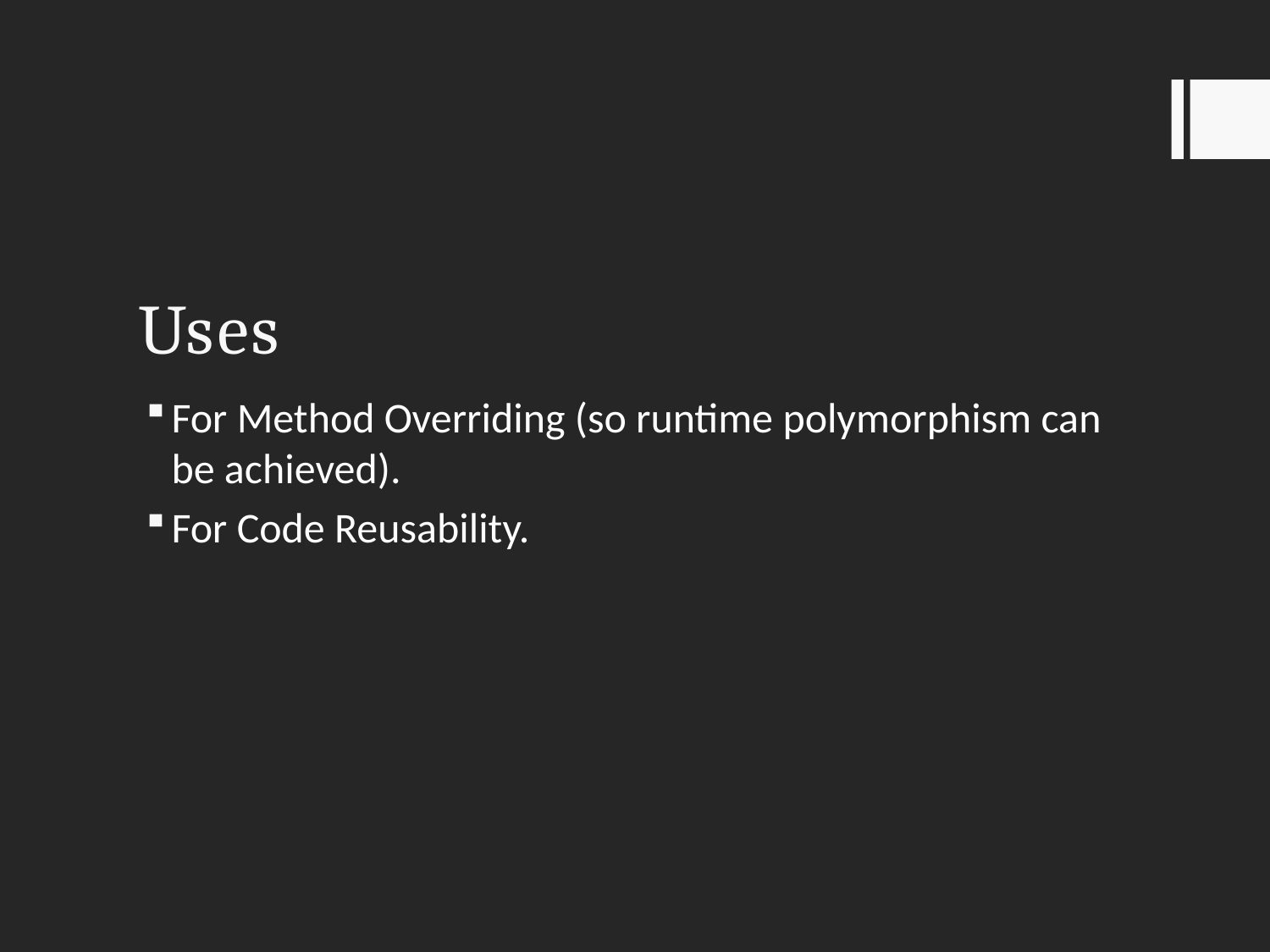

# Uses
For Method Overriding (so runtime polymorphism can be achieved).
For Code Reusability.